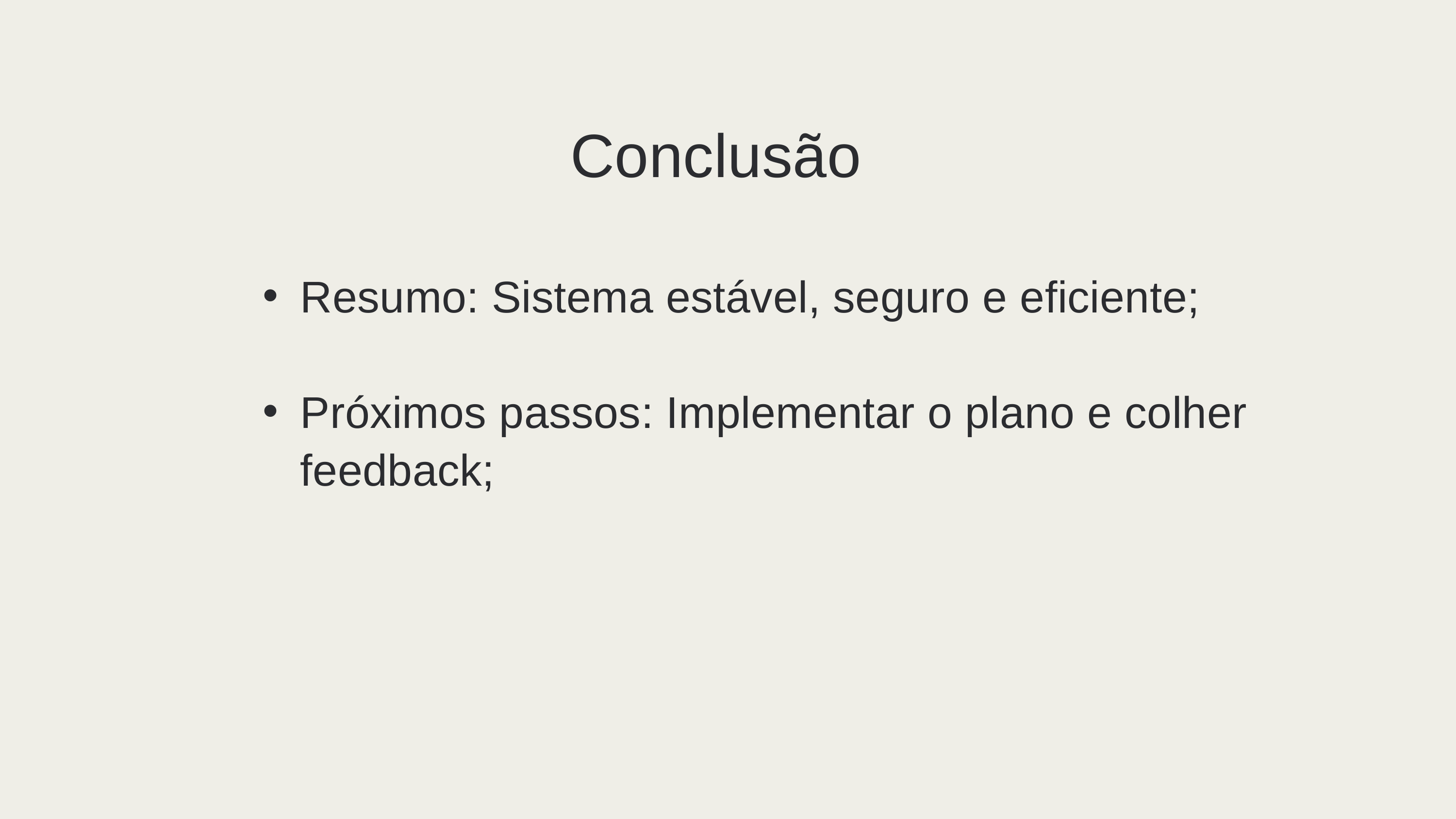

Conclusão
Resumo: Sistema estável, seguro e eficiente;

Próximos passos: Implementar o plano e colher feedback;